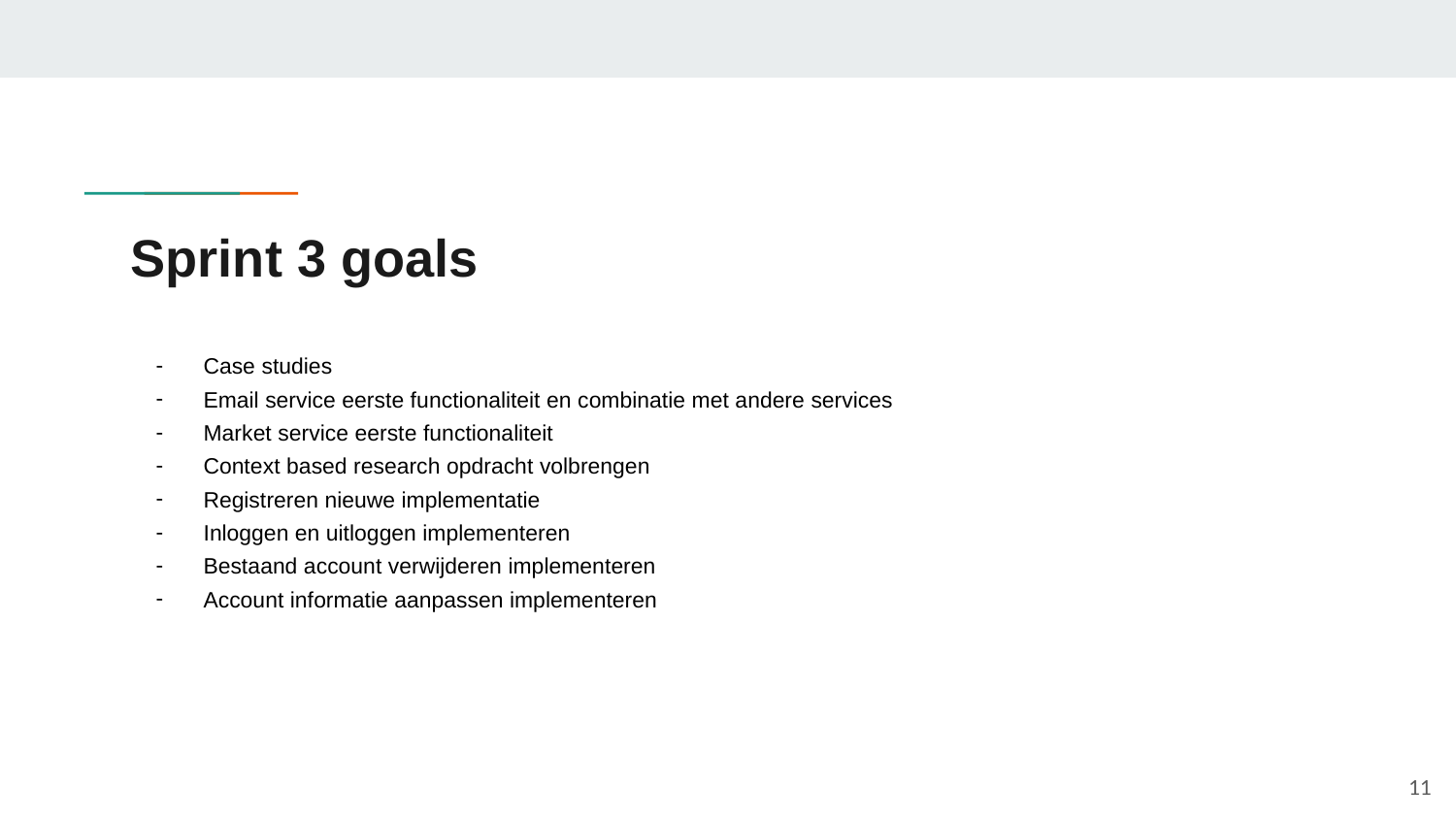

# Sprint 3 goals
Case studies
Email service eerste functionaliteit en combinatie met andere services
Market service eerste functionaliteit
Context based research opdracht volbrengen
Registreren nieuwe implementatie
Inloggen en uitloggen implementeren
Bestaand account verwijderen implementeren
Account informatie aanpassen implementeren
11